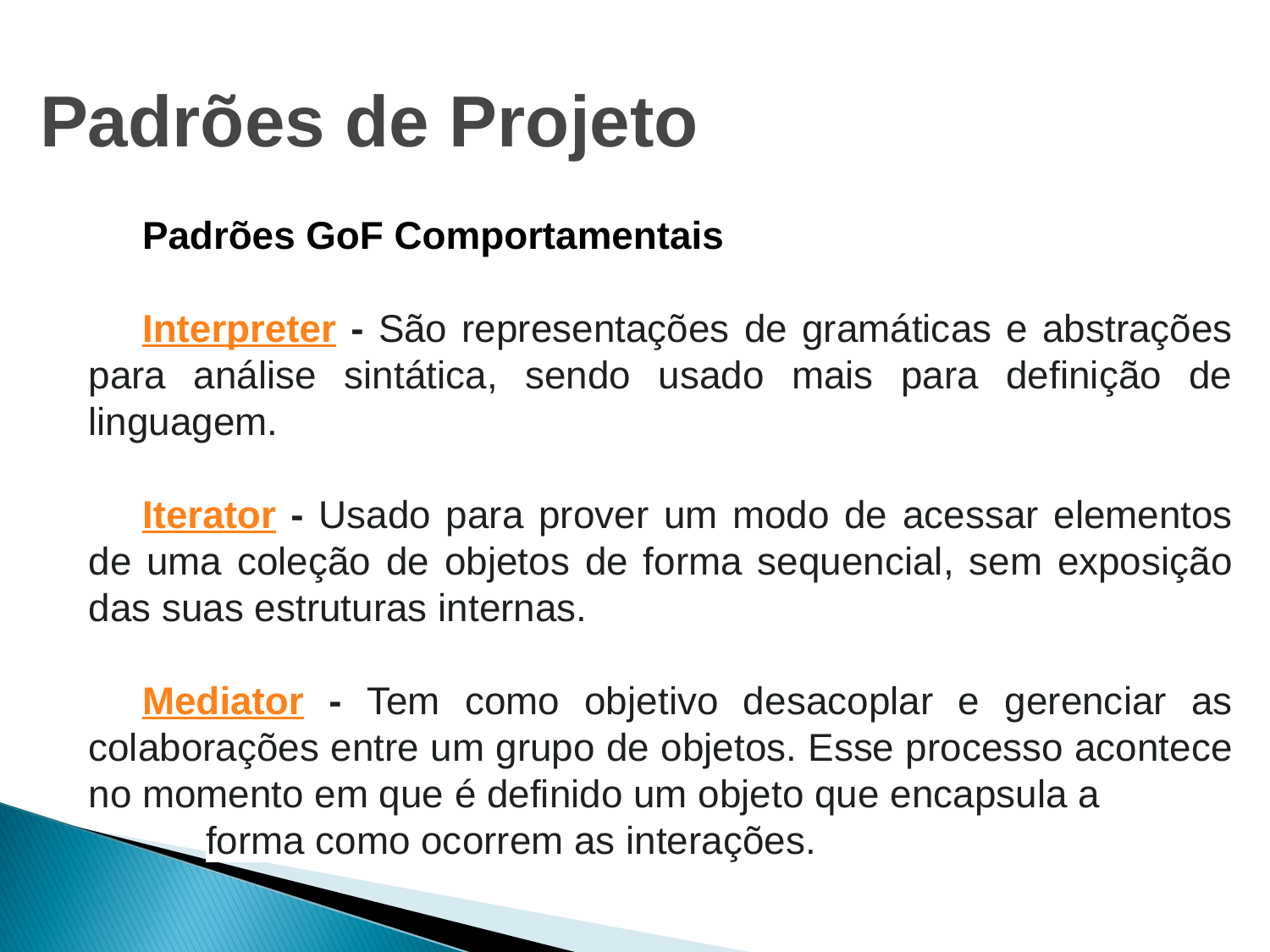

# Padrões de Projeto
Padrões GoF Comportamentais

Interpreter - São representações de gramáticas e abstrações para análise sintática, sendo usado mais para definição de linguagem.

Iterator - Usado para prover um modo de acessar elementos de uma coleção de objetos de forma sequencial, sem exposição das suas estruturas internas.

Mediator - Tem como objetivo desacoplar e gerenciar as colaborações entre um grupo de objetos. Esse processo acontece no momento em que é definido um objeto que encapsula a
forma como ocorrem as interações.